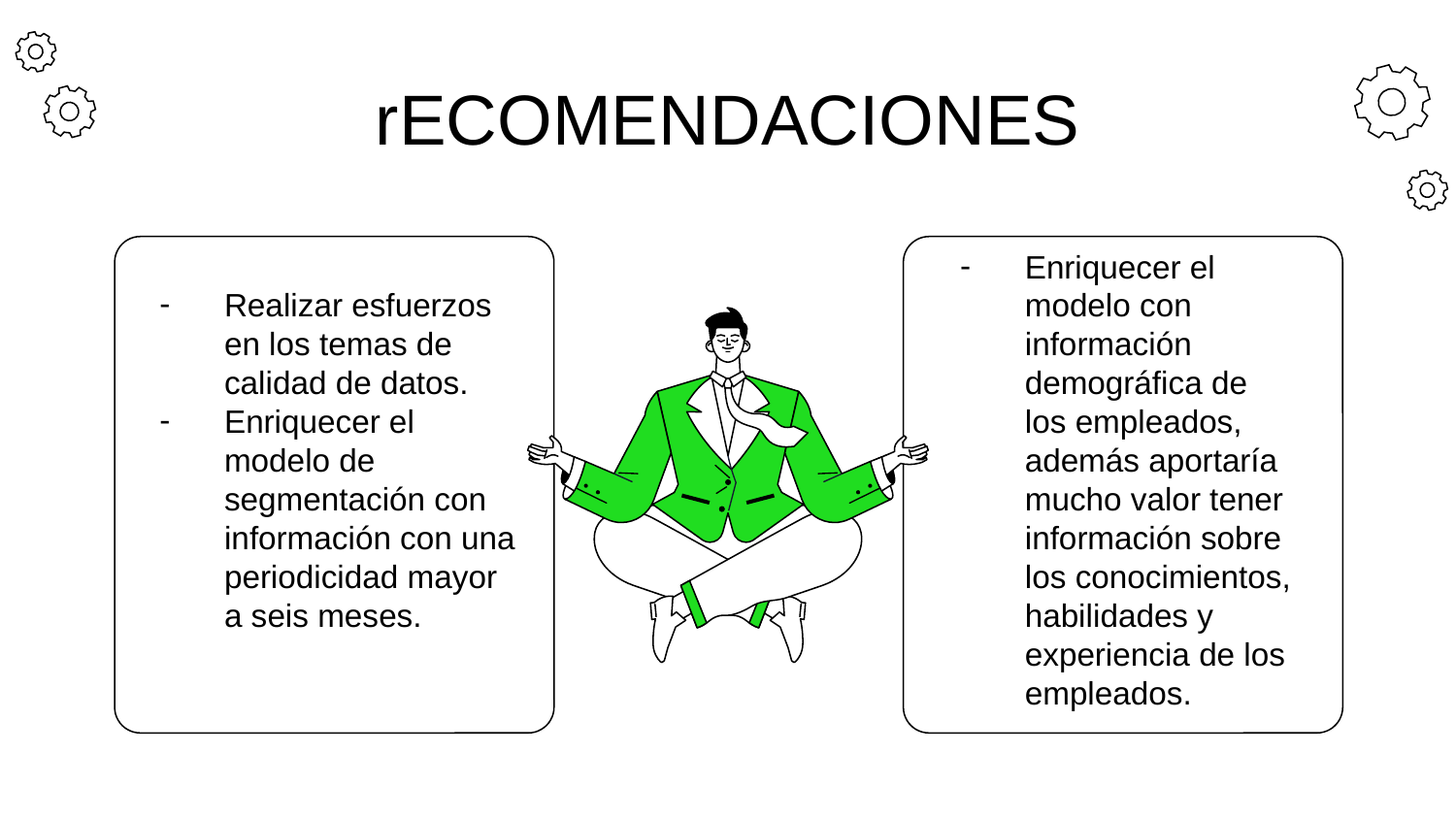

# rECOMENDACIONES

Realizar esfuerzos en los temas de calidad de datos.
Enriquecer el modelo de segmentación con información con una periodicidad mayor a seis meses.

Enriquecer el modelo con información demográfica de los empleados, además aportaría mucho valor tener información sobre los conocimientos, habilidades y experiencia de los empleados.